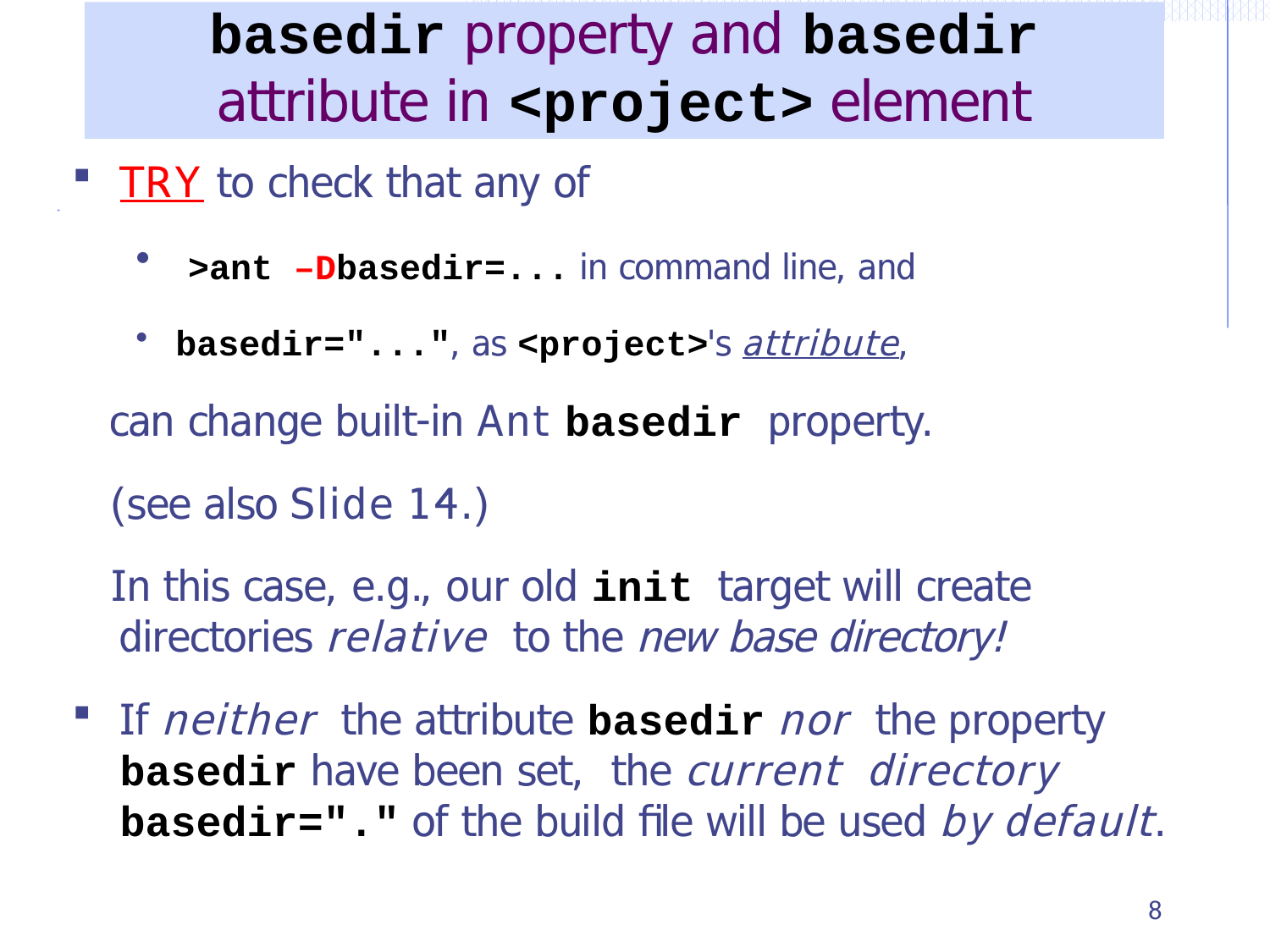

# basedir property and basedir attribute in <project> element
TRY to check that any of
 >ant –Dbasedir=... in command line, and
basedir="...", as <project>'s attribute,
   can change built-in Ant basedir property.
   (see also Slide 14.)
   In this case, e.g., our old init target will create directories relative  to the new base directory!
If neither  the attribute basedir nor  the property basedir have been set,  the current  directory  basedir="." of the build file will be used by default.
8